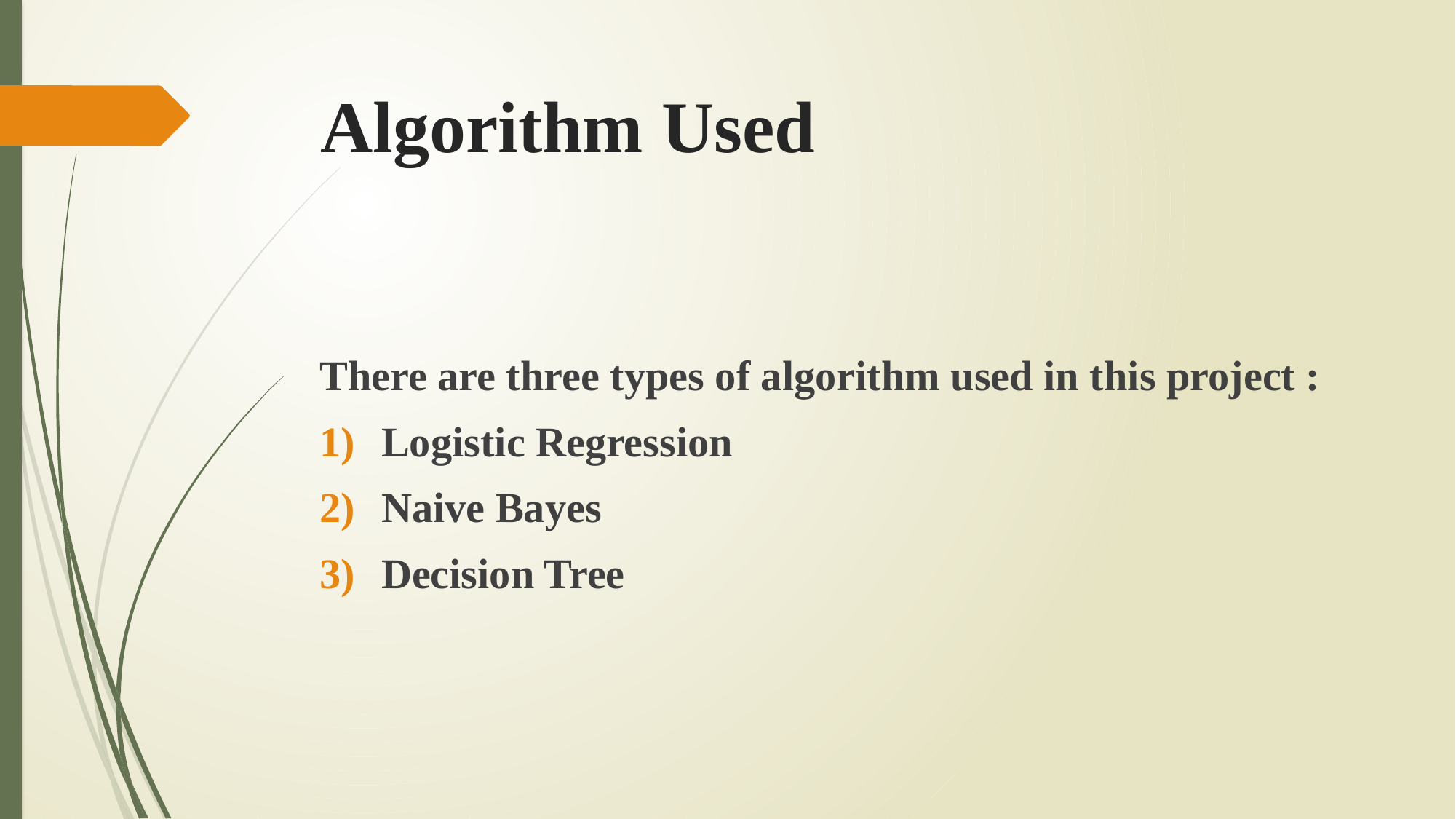

# Algorithm Used

There are three types of algorithm used in this project :
Logistic Regression
Naive Bayes
Decision Tree